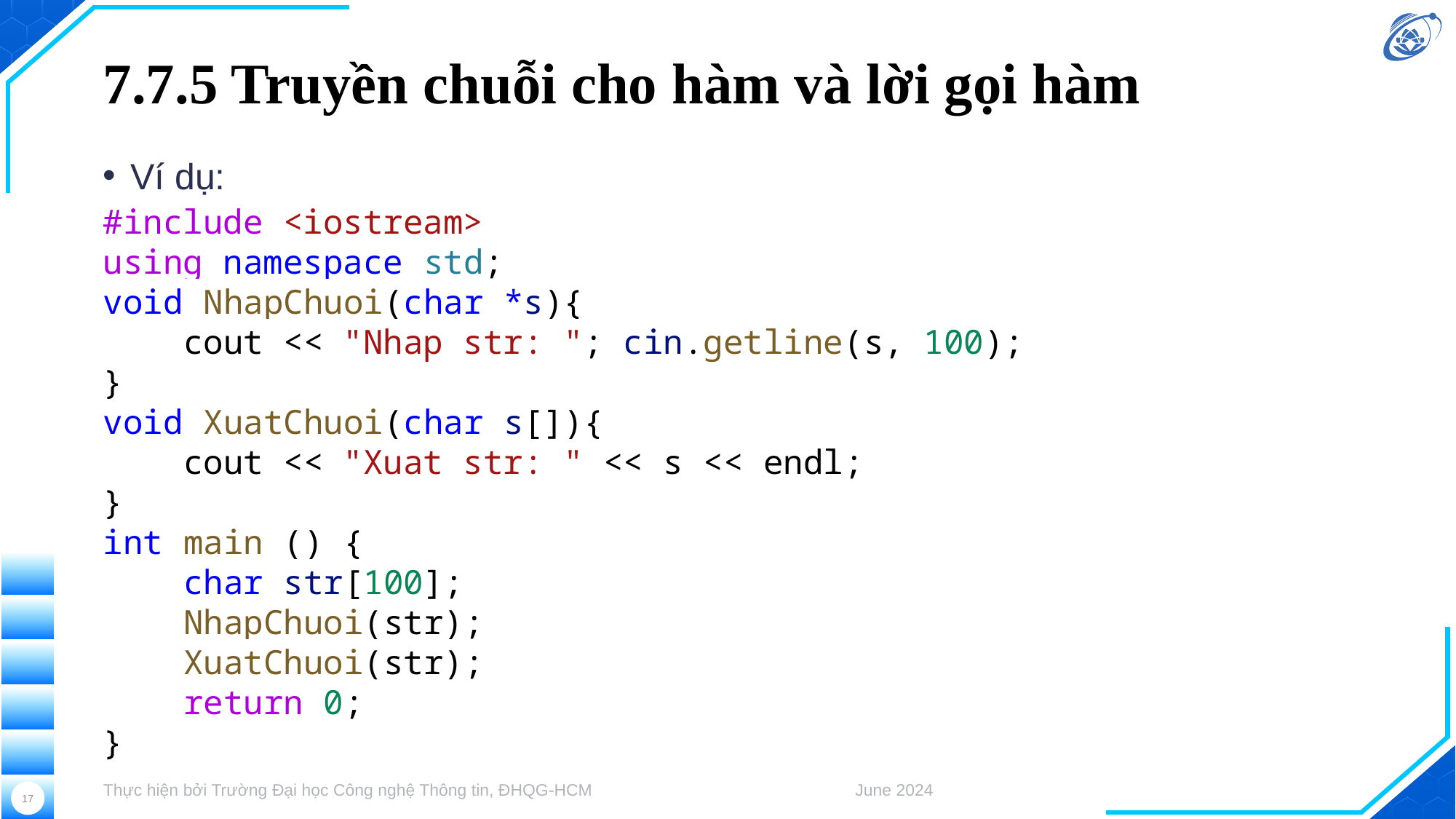

# 7.7.5 Truyền chuỗi cho hàm và lời gọi hàm
Ví dụ:
#include <iostream>
using namespace std;
void NhapChuoi(char *s){
    cout << "Nhap str: "; cin.getline(s, 100);
}
void XuatChuoi(char s[]){
    cout << "Xuat str: " << s << endl;
}
int main () {
    char str[100];
    NhapChuoi(str);
    XuatChuoi(str);
    return 0;
}

Thực hiện bởi Trường Đại học Công nghệ Thông tin, ĐHQG-HCM
June 2024
17